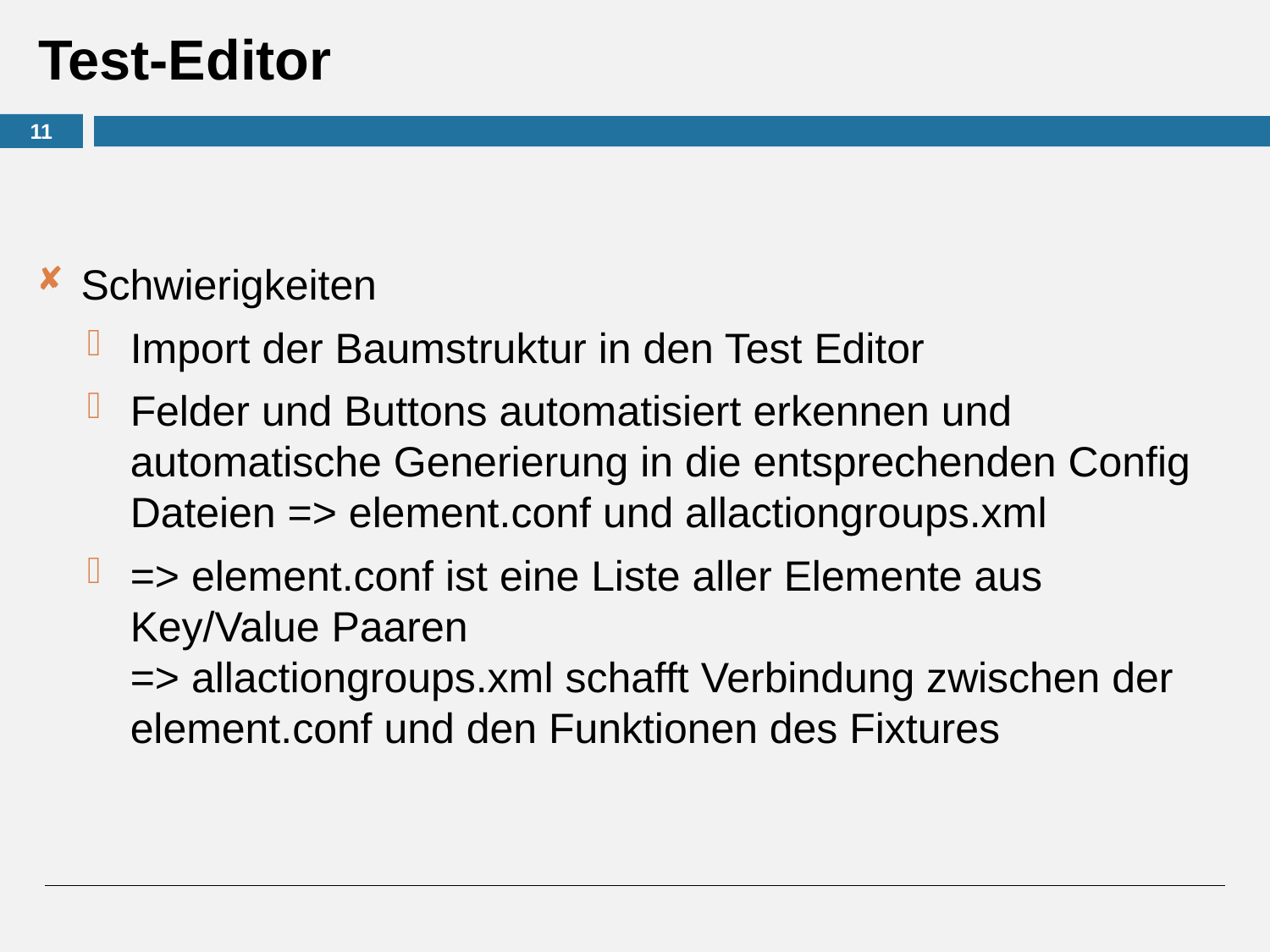

# Test-Editor
11
Schwierigkeiten
Import der Baumstruktur in den Test Editor
Felder und Buttons automatisiert erkennen und automatische Generierung in die entsprechenden Config Dateien => element.conf und allactiongroups.xml
=> element.conf ist eine Liste aller Elemente aus Key/Value Paaren
=> allactiongroups.xml schafft Verbindung zwischen der element.conf und den Funktionen des Fixtures